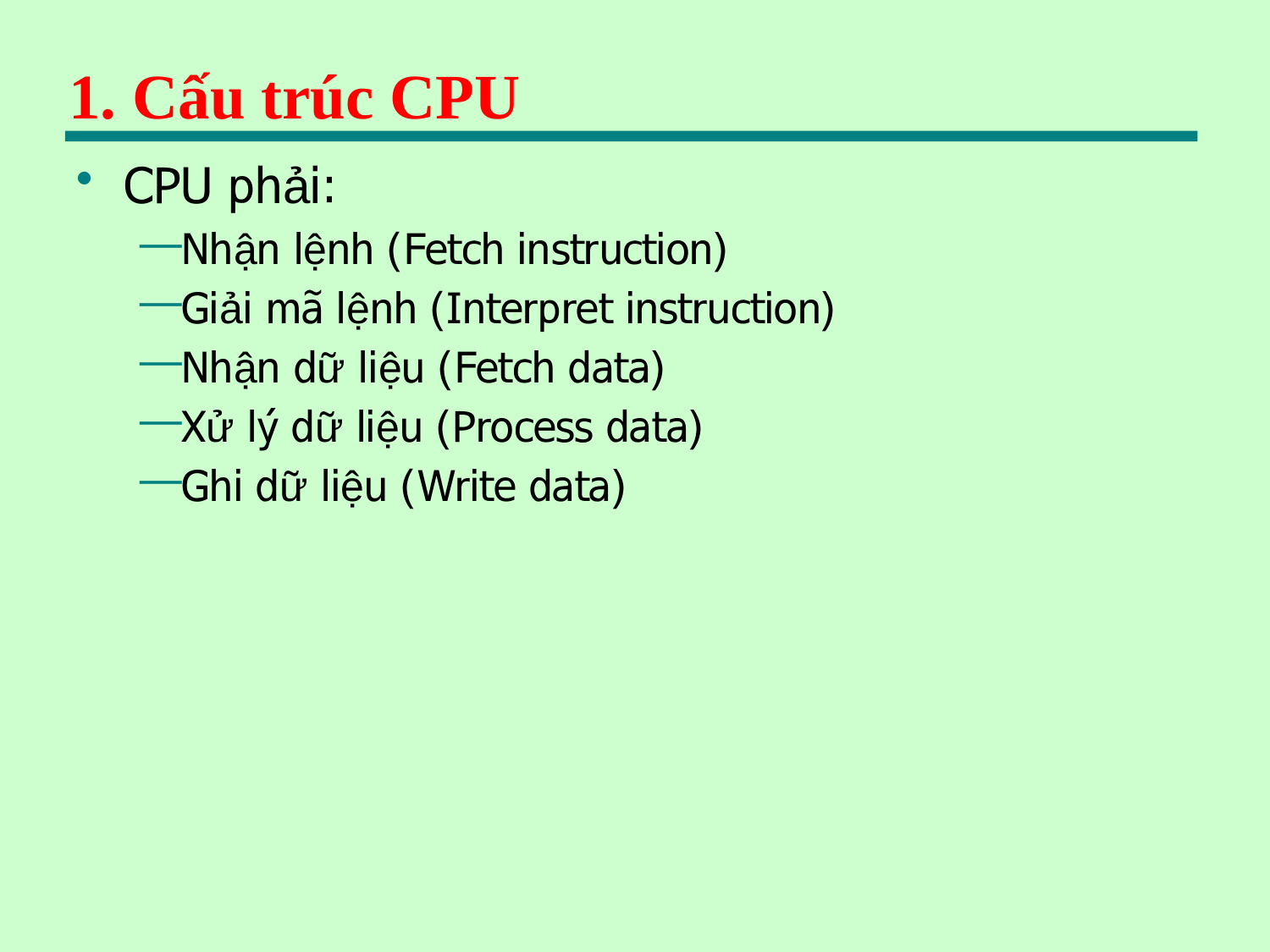

# 1. Cấu trúc CPU
CPU phải:
Nhận lệnh (Fetch instruction)
Giải mã lệnh (Interpret instruction)
Nhận dữ liệu (Fetch data)
Xử lý dữ liệu (Process data)
Ghi dữ liệu (Write data)